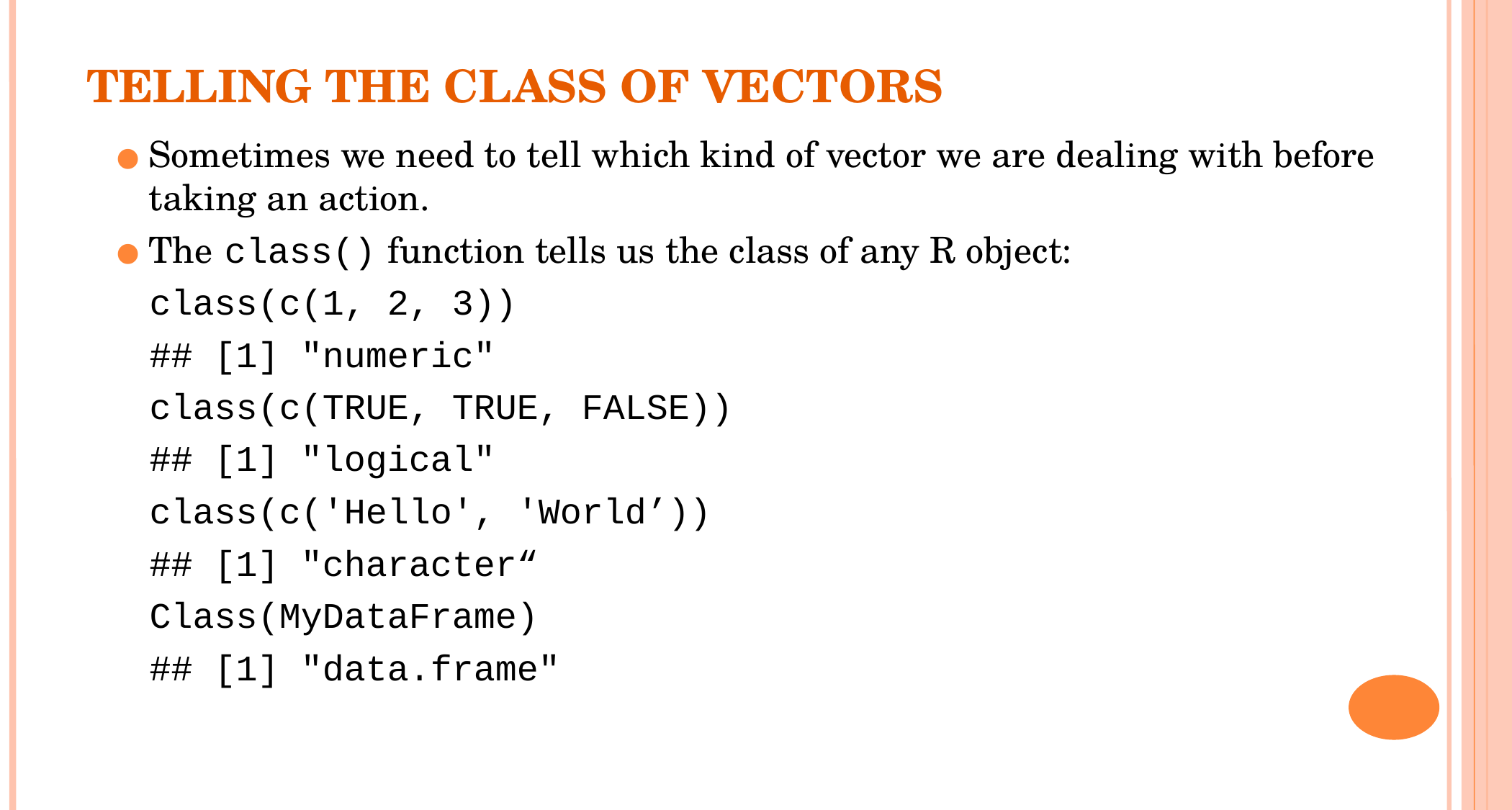

TELLING THE CLASS OF VECTORS
Sometimes we need to tell which kind of vector we are dealing with before taking an action.
The class() function tells us the class of any R object:
class(c(1, 2, 3))
## [1] "numeric"
class(c(TRUE, TRUE, FALSE))
## [1] "logical"
class(c('Hello', 'World’))
## [1] "character“
Class(MyDataFrame)
## [1] "data.frame"